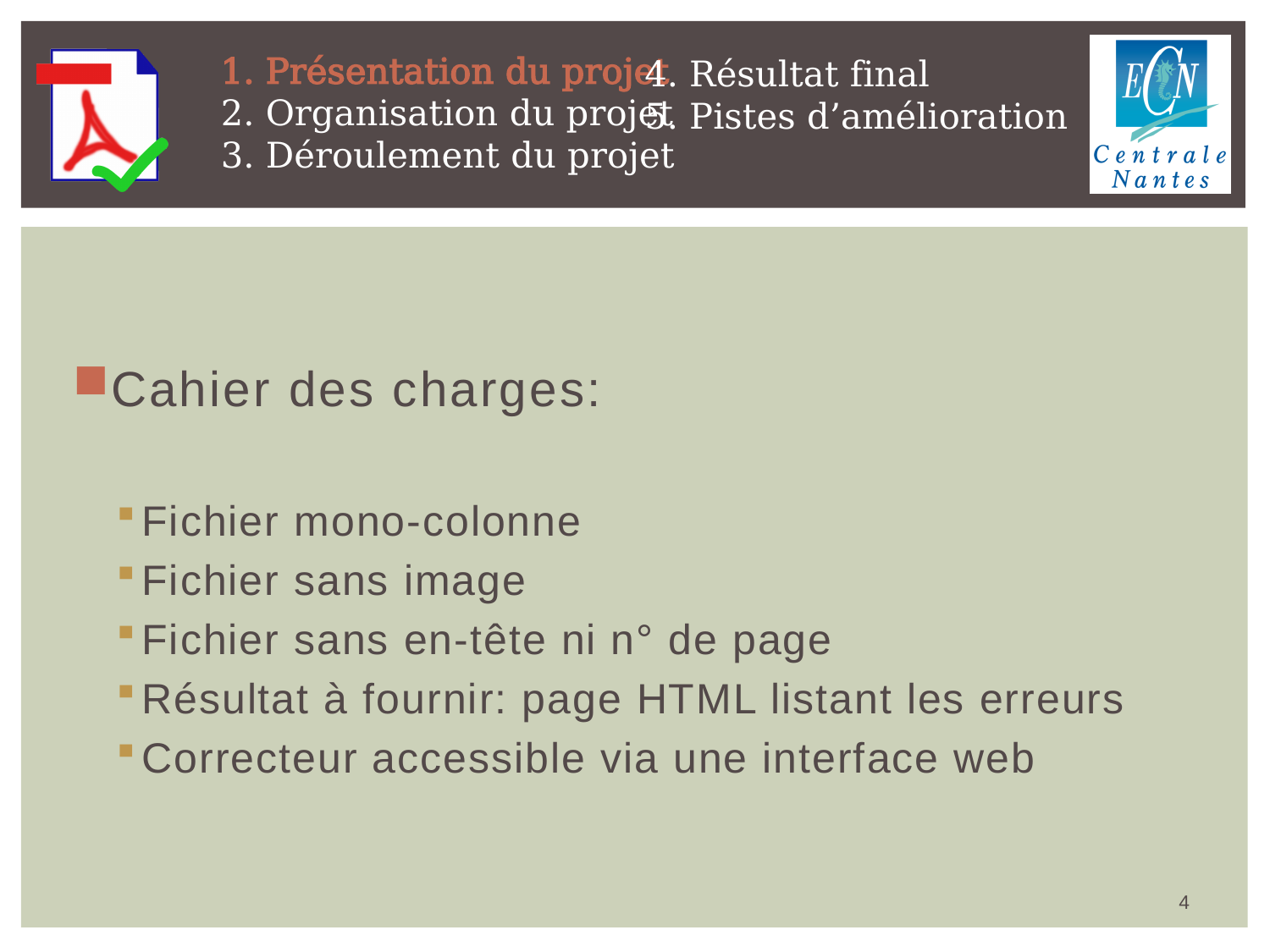

Cahier des charges:

Fichier mono-colonne
Fichier sans image
Fichier sans en-tête ni n° de page
Résultat à fournir: page HTML listant les erreurs
Correcteur accessible via une interface web

4